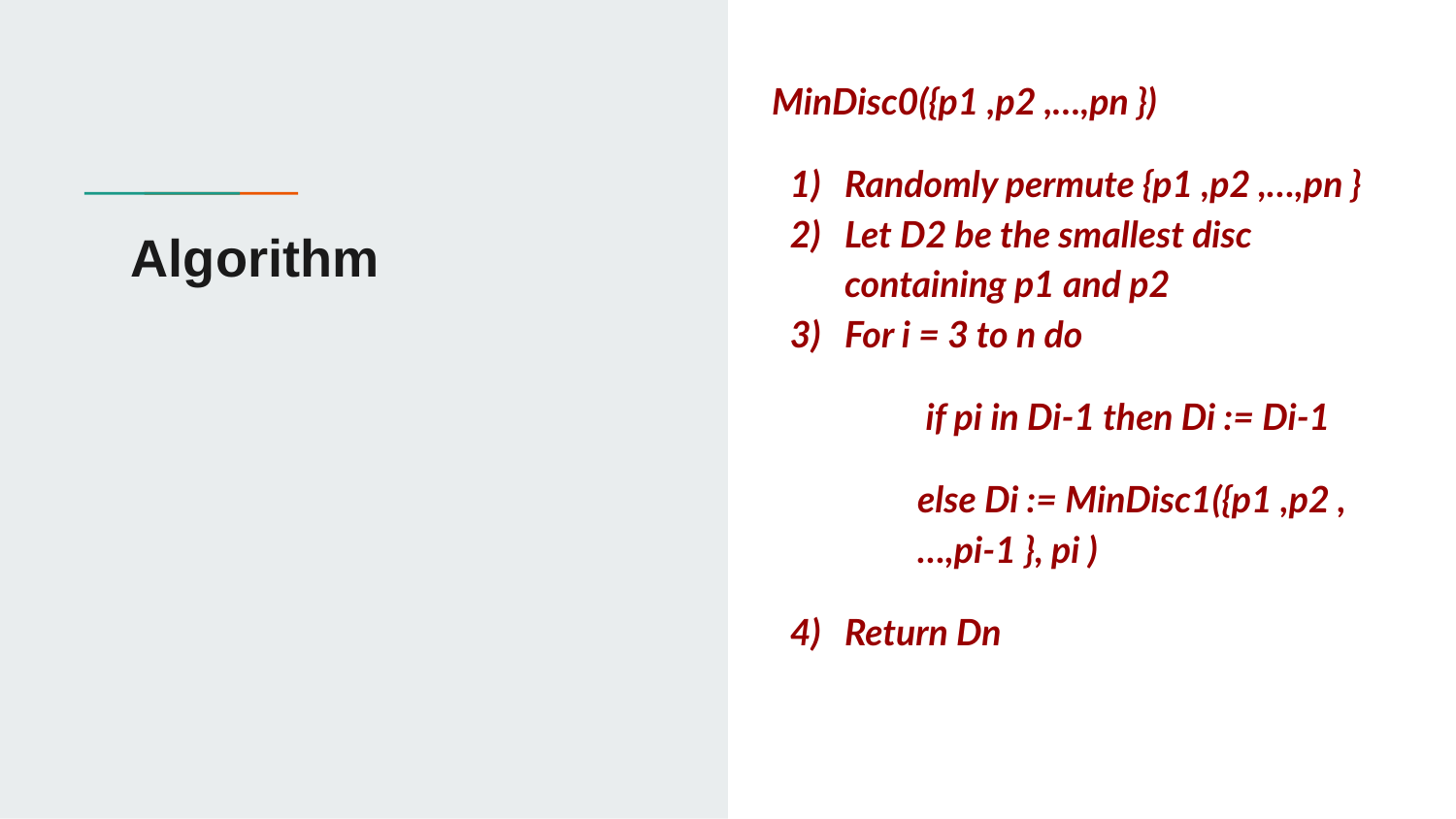

MinDisc0({p1 ,p2 ,…,pn })
Randomly permute {p1 ,p2 ,…,pn }
Let D2 be the smallest disc containing p1 and p2
For i = 3 to n do
 if pi in Di-1 then Di := Di-1
else Di := MinDisc1({p1 ,p2 ,…,pi-1 }, pi )
Return Dn
# Algorithm